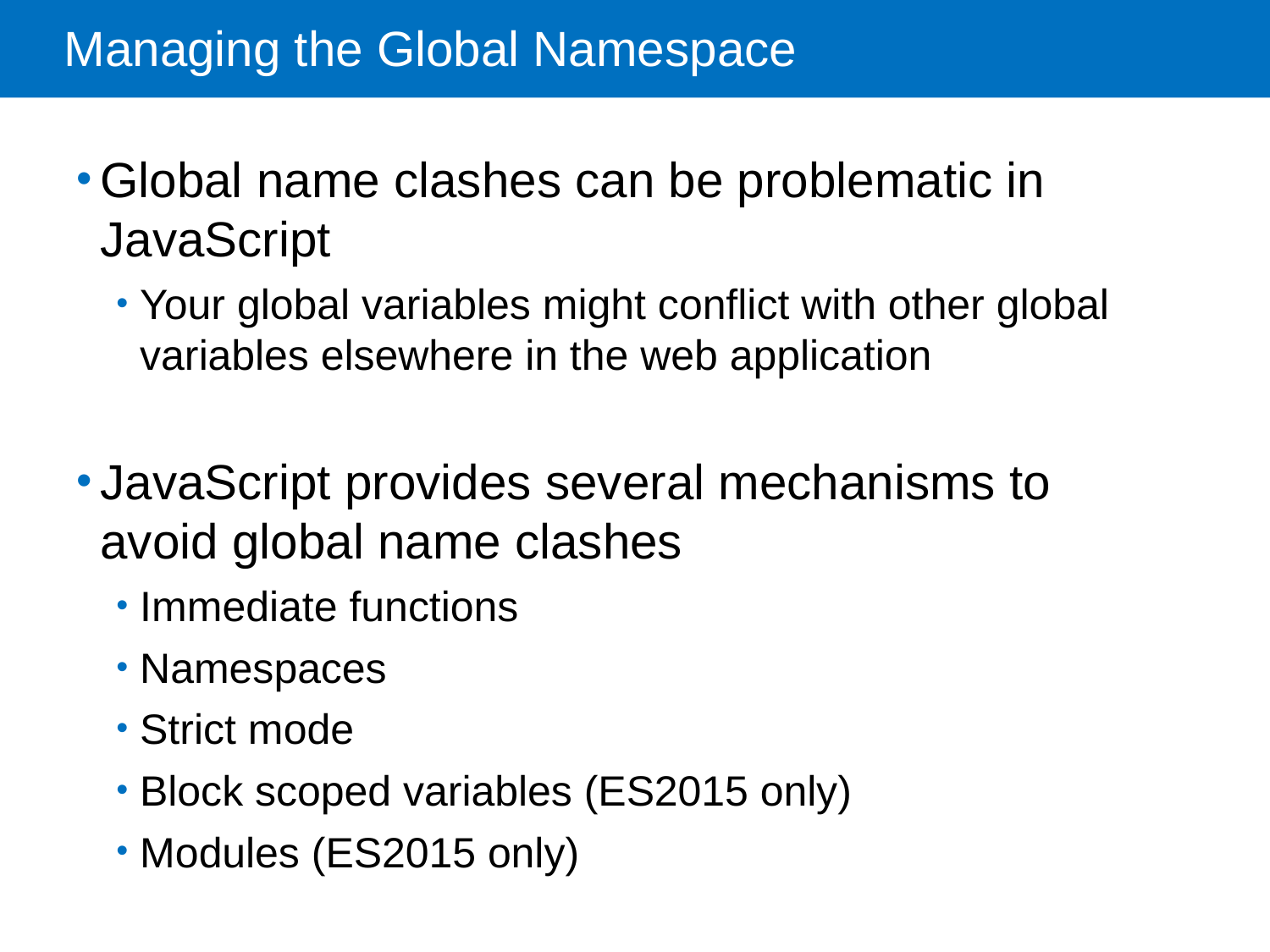

# Managing the Global Namespace
Global name clashes can be problematic in JavaScript
Your global variables might conflict with other global variables elsewhere in the web application

JavaScript provides several mechanisms to avoid global name clashes
Immediate functions
Namespaces
Strict mode
Block scoped variables (ES2015 only)
Modules (ES2015 only)